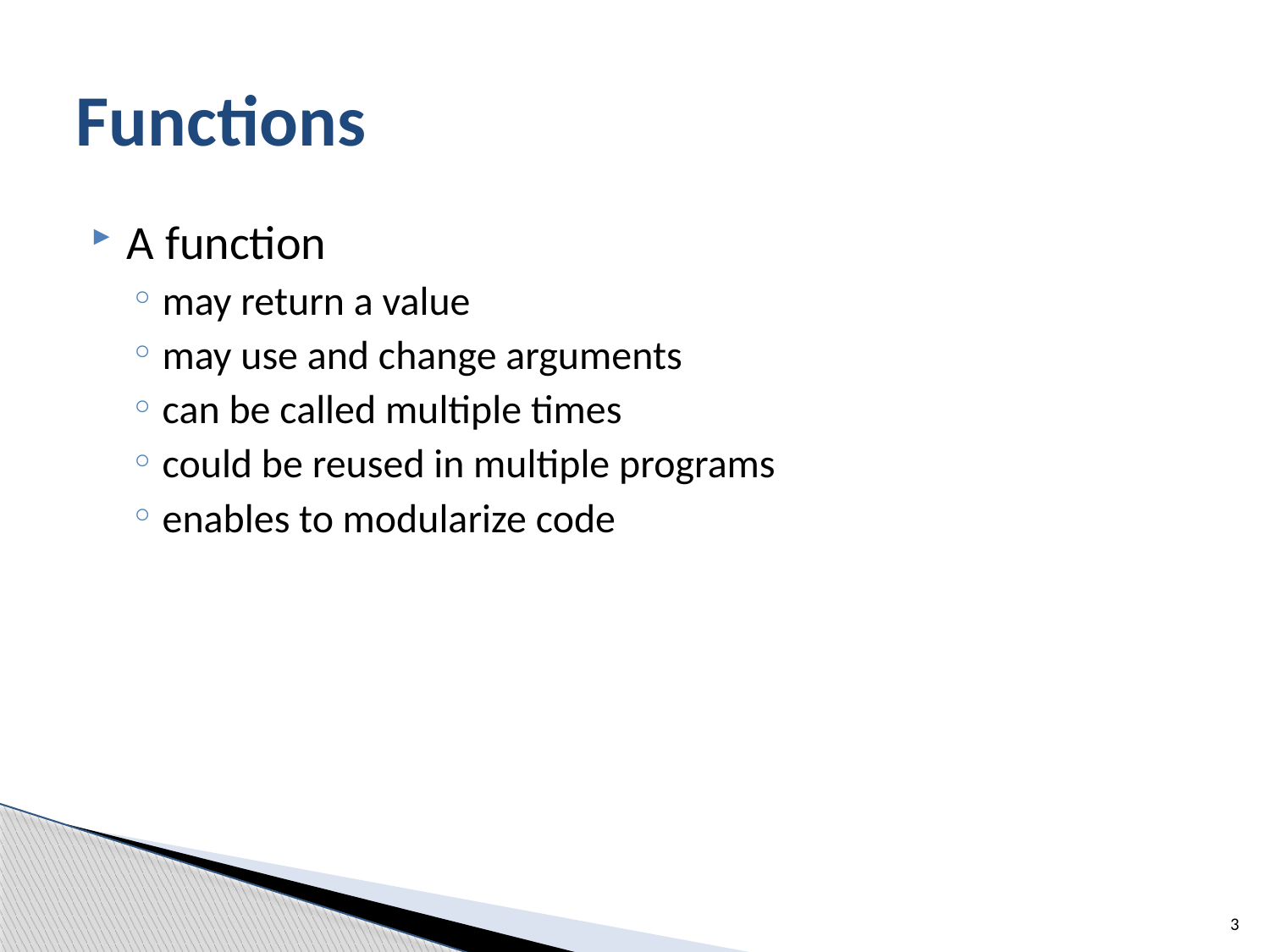

# Functions
A function
may return a value
may use and change arguments
can be called multiple times
could be reused in multiple programs
enables to modularize code
3